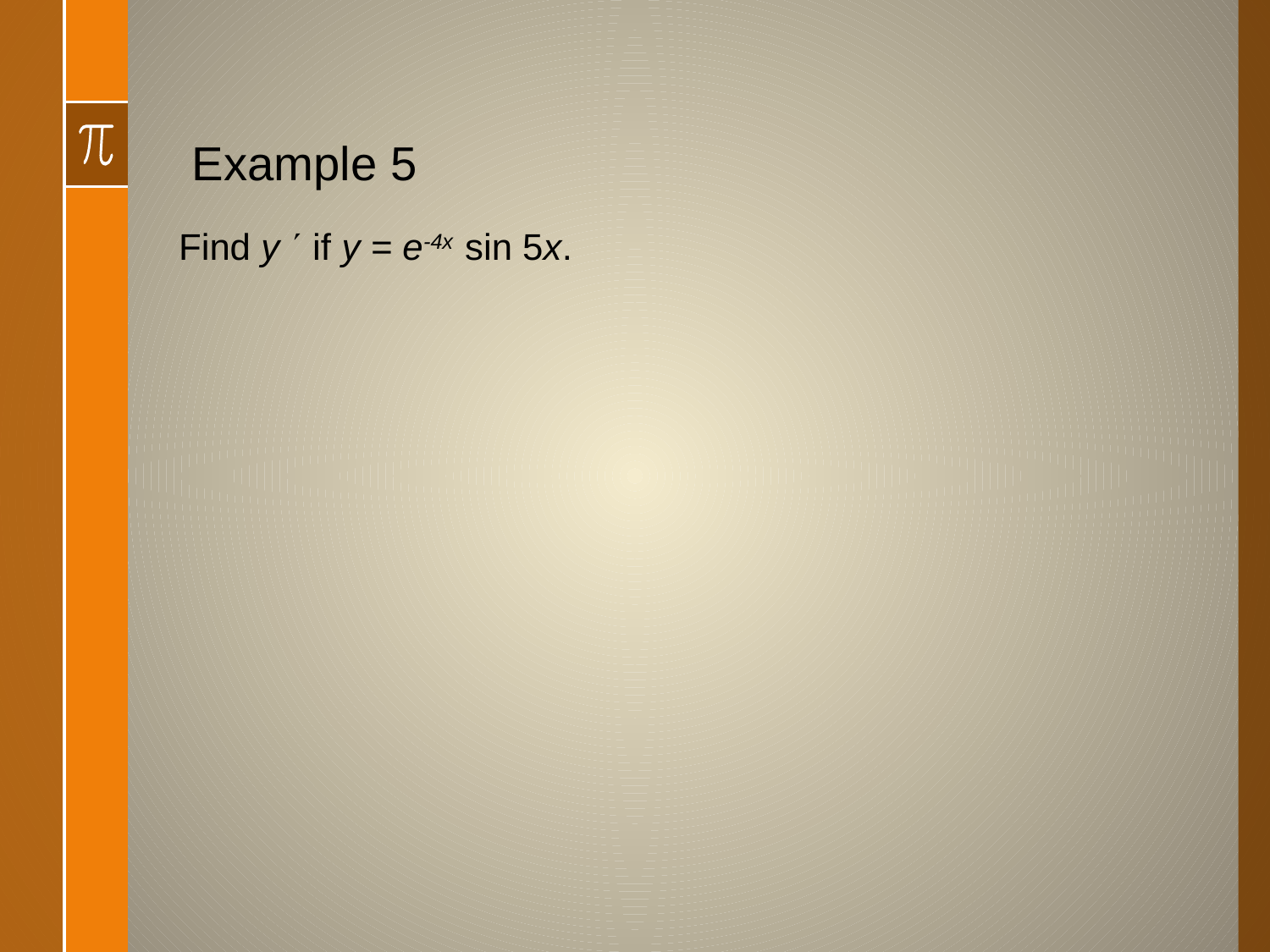

# Example 5
Find y ′ if y = e-4x  sin 5x.